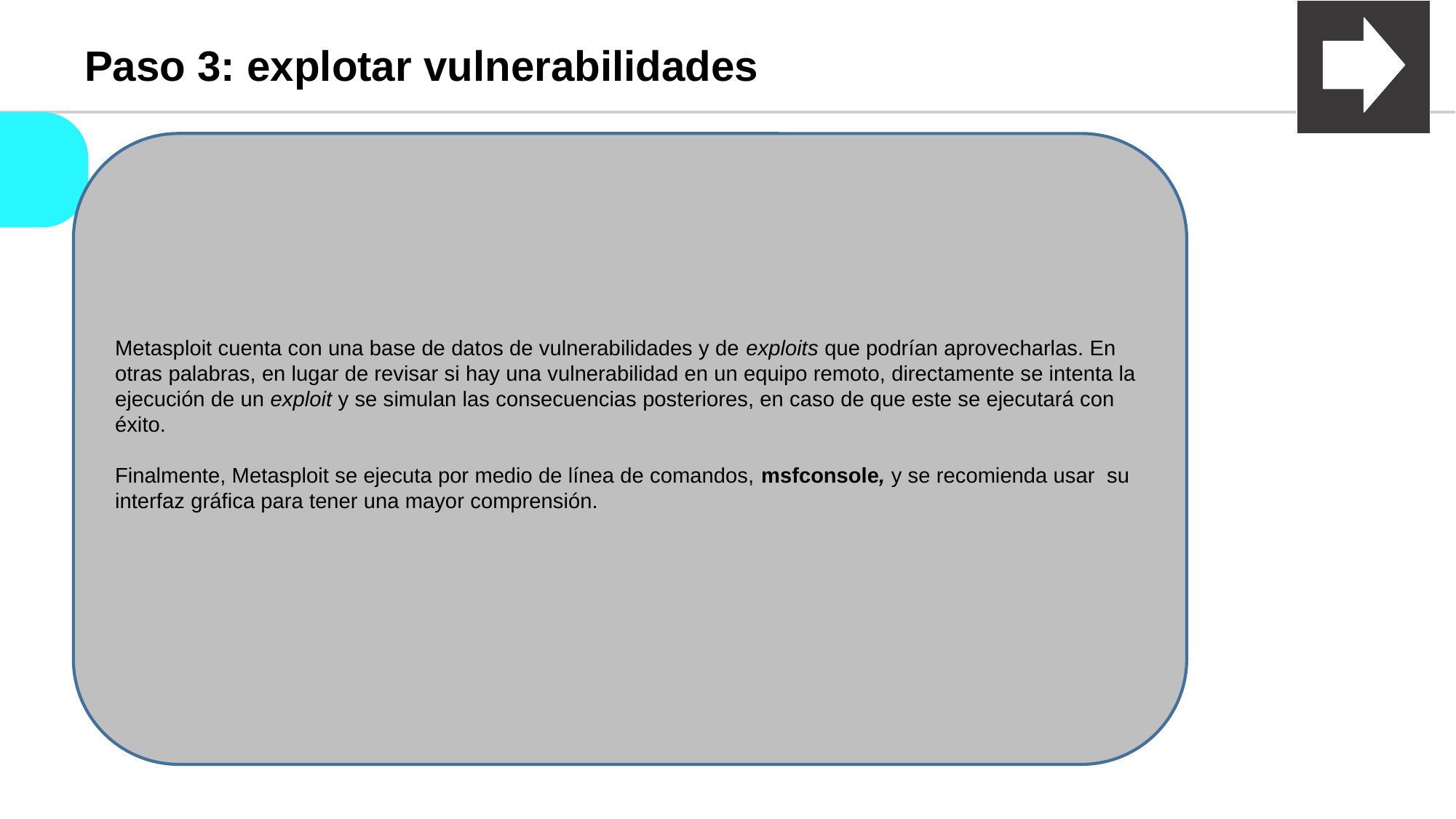

Paso 3: explotar vulnerabilidades

Metasploit cuenta con una base de datos de vulnerabilidades y de exploits que podrían aprovecharlas. En otras palabras, en lugar de revisar si hay una vulnerabilidad en un equipo remoto, directamente se intenta la ejecución de un exploit y se simulan las consecuencias posteriores, en caso de que este se ejecutará con éxito.
Finalmente, Metasploit se ejecuta por medio de línea de comandos, msfconsole, y se recomienda usar  su interfaz gráfica para tener una mayor comprensión.